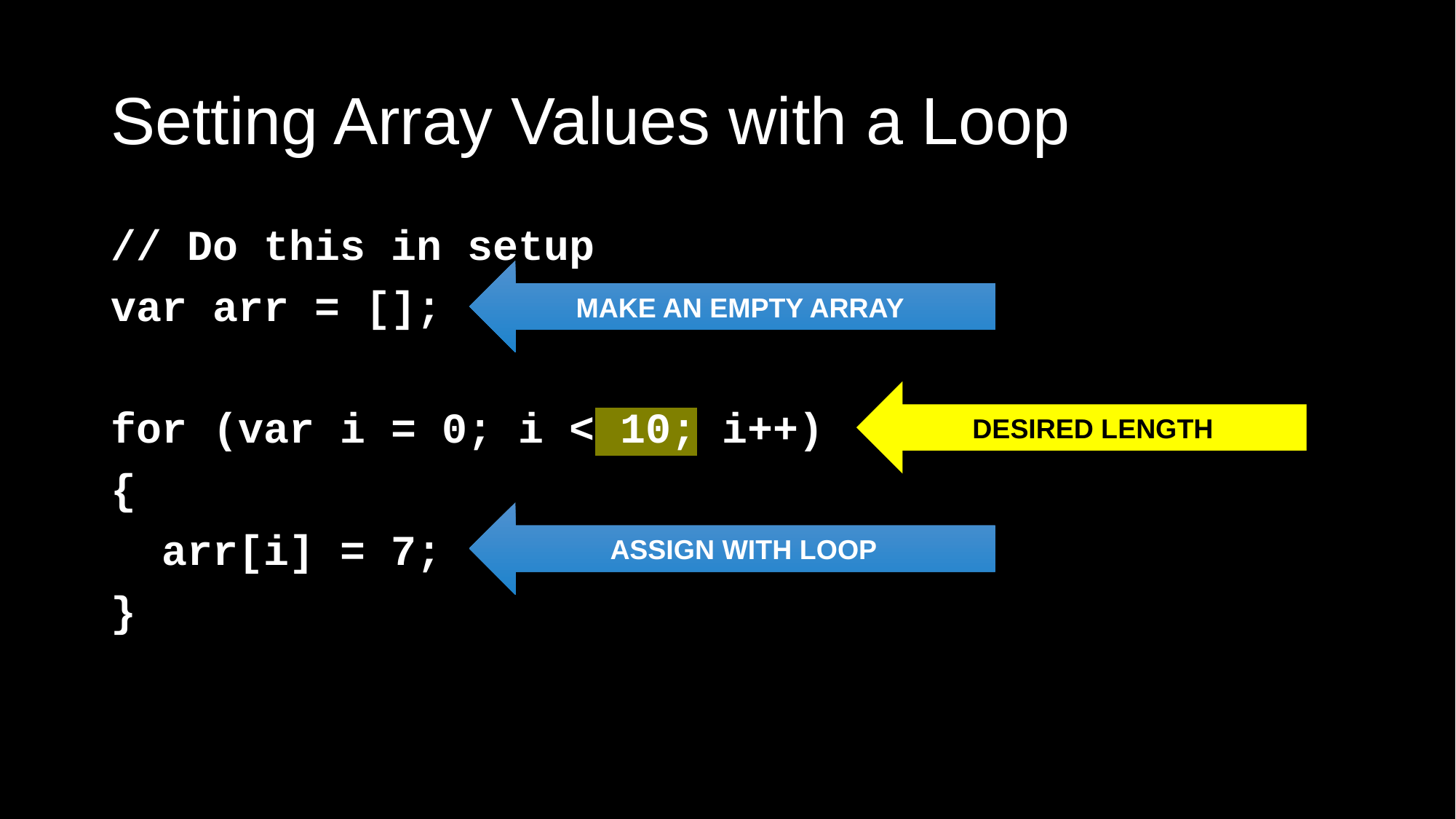

# Setting Array Values with a Loop
// Do this in setup
var arr = [];

for (var i = 0; i < 10; i++)
{
  arr[i] = 7;
}
MAKE AN EMPTY ARRAY
DESIRED LENGTH
ASSIGN WITH LOOP